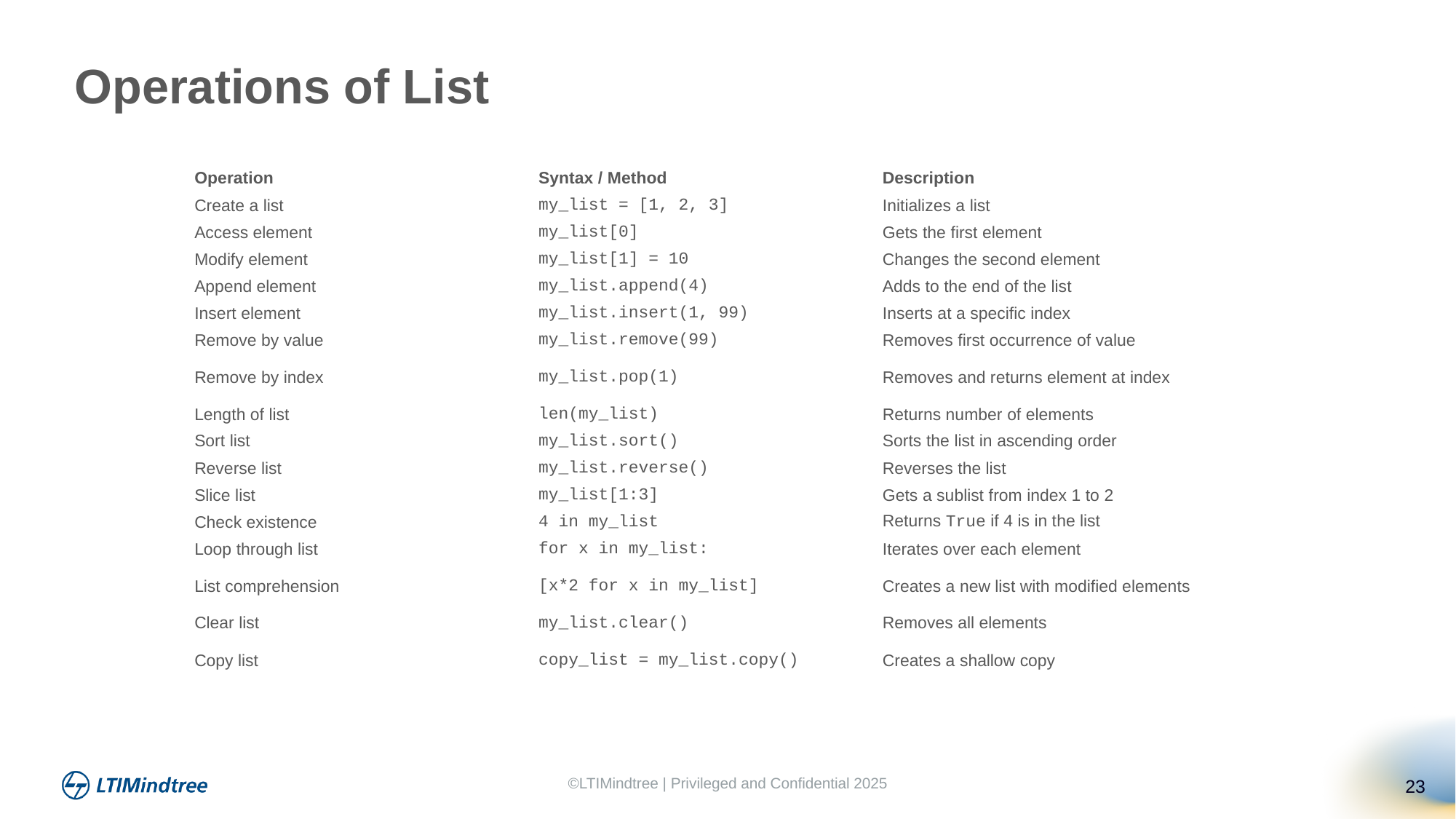

Operations of List
| Operation | Syntax / Method | Description |
| --- | --- | --- |
| Create a list | my\_list = [1, 2, 3] | Initializes a list |
| Access element | my\_list[0] | Gets the first element |
| Modify element | my\_list[1] = 10 | Changes the second element |
| Append element | my\_list.append(4) | Adds to the end of the list |
| Insert element | my\_list.insert(1, 99) | Inserts at a specific index |
| Remove by value | my\_list.remove(99) | Removes first occurrence of value |
| Remove by index | my\_list.pop(1) | Removes and returns element at index |
| Length of list | len(my\_list) | Returns number of elements |
| Sort list | my\_list.sort() | Sorts the list in ascending order |
| Reverse list | my\_list.reverse() | Reverses the list |
| Slice list | my\_list[1:3] | Gets a sublist from index 1 to 2 |
| Check existence | 4 in my\_list | Returns True if 4 is in the list |
| Loop through list | for x in my\_list: | Iterates over each element |
| List comprehension | [x\*2 for x in my\_list] | Creates a new list with modified elements |
| Clear list | my\_list.clear() | Removes all elements |
| Copy list | copy\_list = my\_list.copy() | Creates a shallow copy |